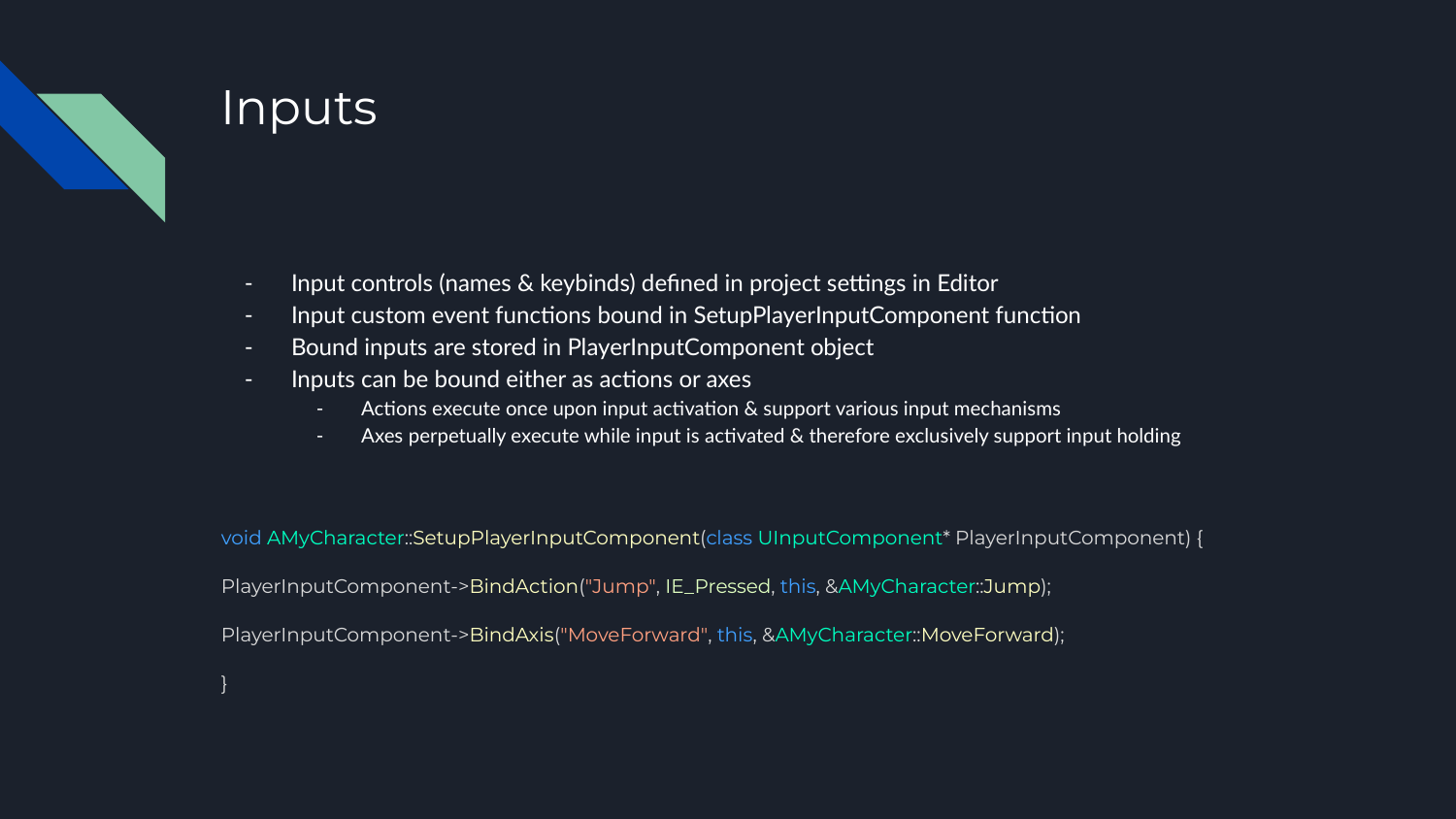

# Inputs
Input controls (names & keybinds) defined in project settings in Editor
Input custom event functions bound in SetupPlayerInputComponent function
Bound inputs are stored in PlayerInputComponent object
Inputs can be bound either as actions or axes
Actions execute once upon input activation & support various input mechanisms
Axes perpetually execute while input is activated & therefore exclusively support input holding

void AMyCharacter::SetupPlayerInputComponent(class UInputComponent* PlayerInputComponent) {
PlayerInputComponent->BindAction("Jump", IE_Pressed, this, &AMyCharacter::Jump);
PlayerInputComponent->BindAxis("MoveForward", this, &AMyCharacter::MoveForward);
}